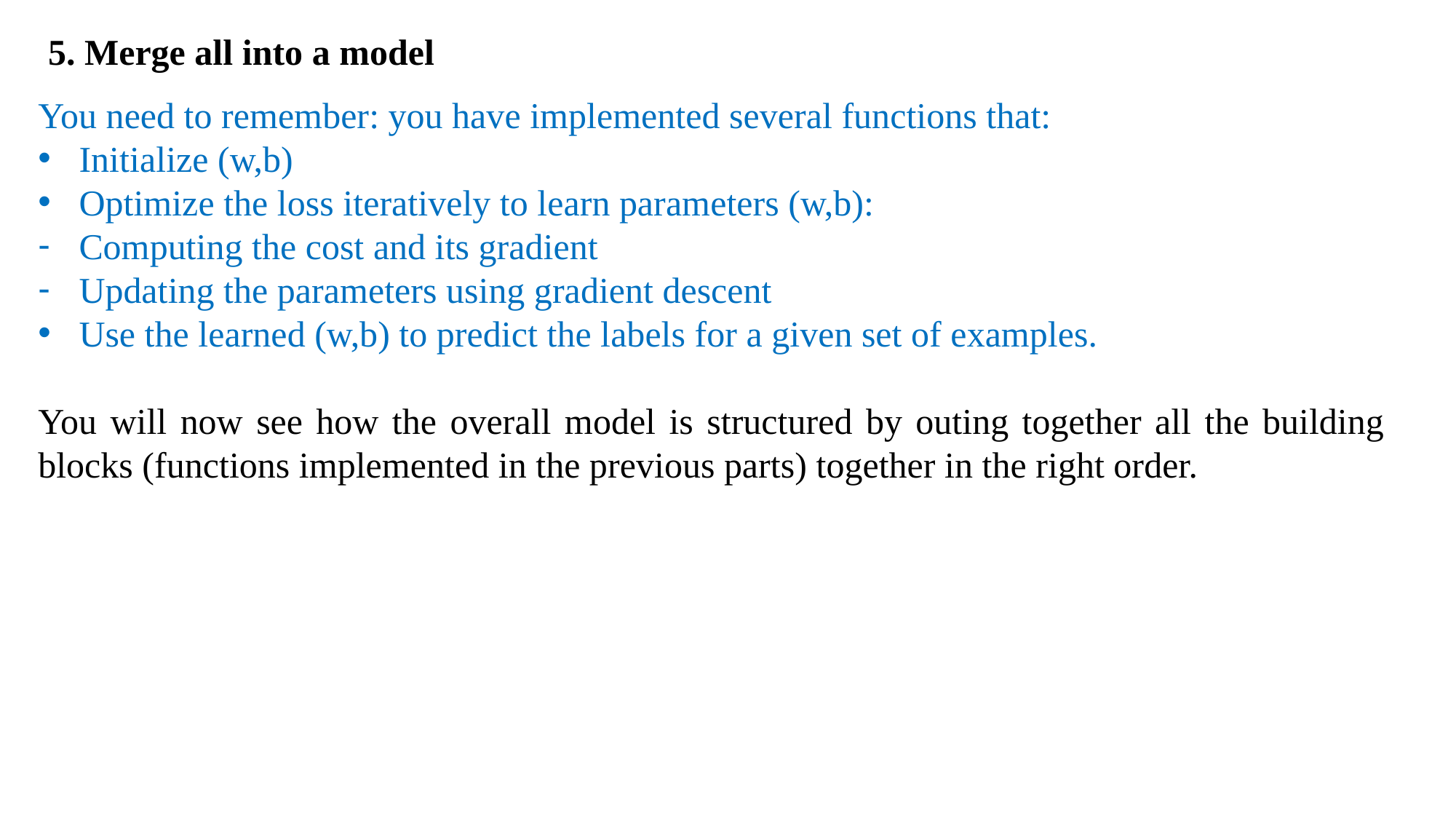

5. Merge all into a model
You need to remember: you have implemented several functions that:
Initialize (w,b)
Optimize the loss iteratively to learn parameters (w,b):
Computing the cost and its gradient
Updating the parameters using gradient descent
Use the learned (w,b) to predict the labels for a given set of examples.

You will now see how the overall model is structured by outing together all the building blocks (functions implemented in the previous parts) together in the right order.